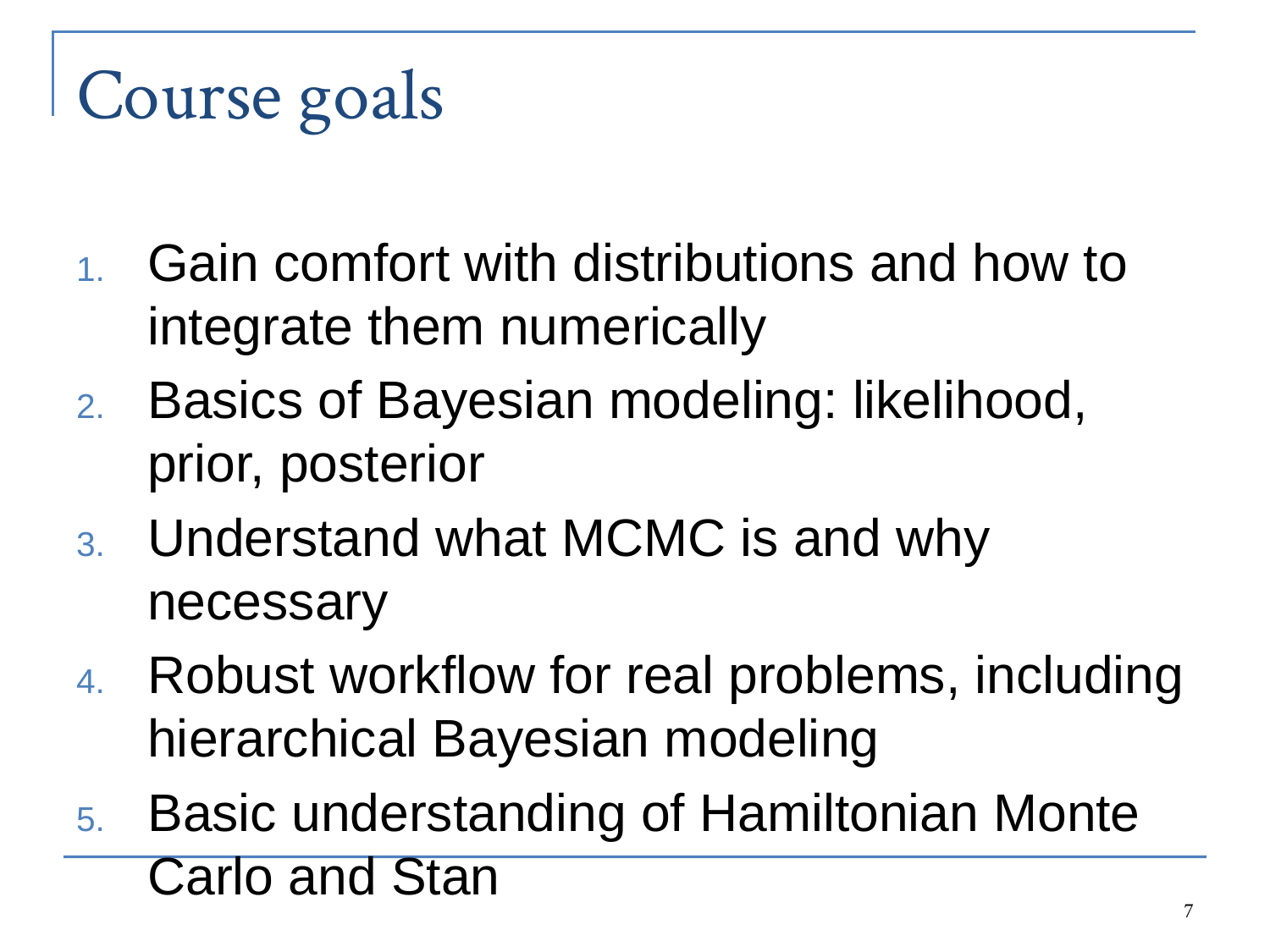

# Course goals
Gain comfort with distributions and how to integrate them numerically
Basics of Bayesian modeling: likelihood, prior, posterior
Understand what MCMC is and why necessary
Robust workflow for real problems, including hierarchical Bayesian modeling
Basic understanding of Hamiltonian Monte Carlo and Stan
7